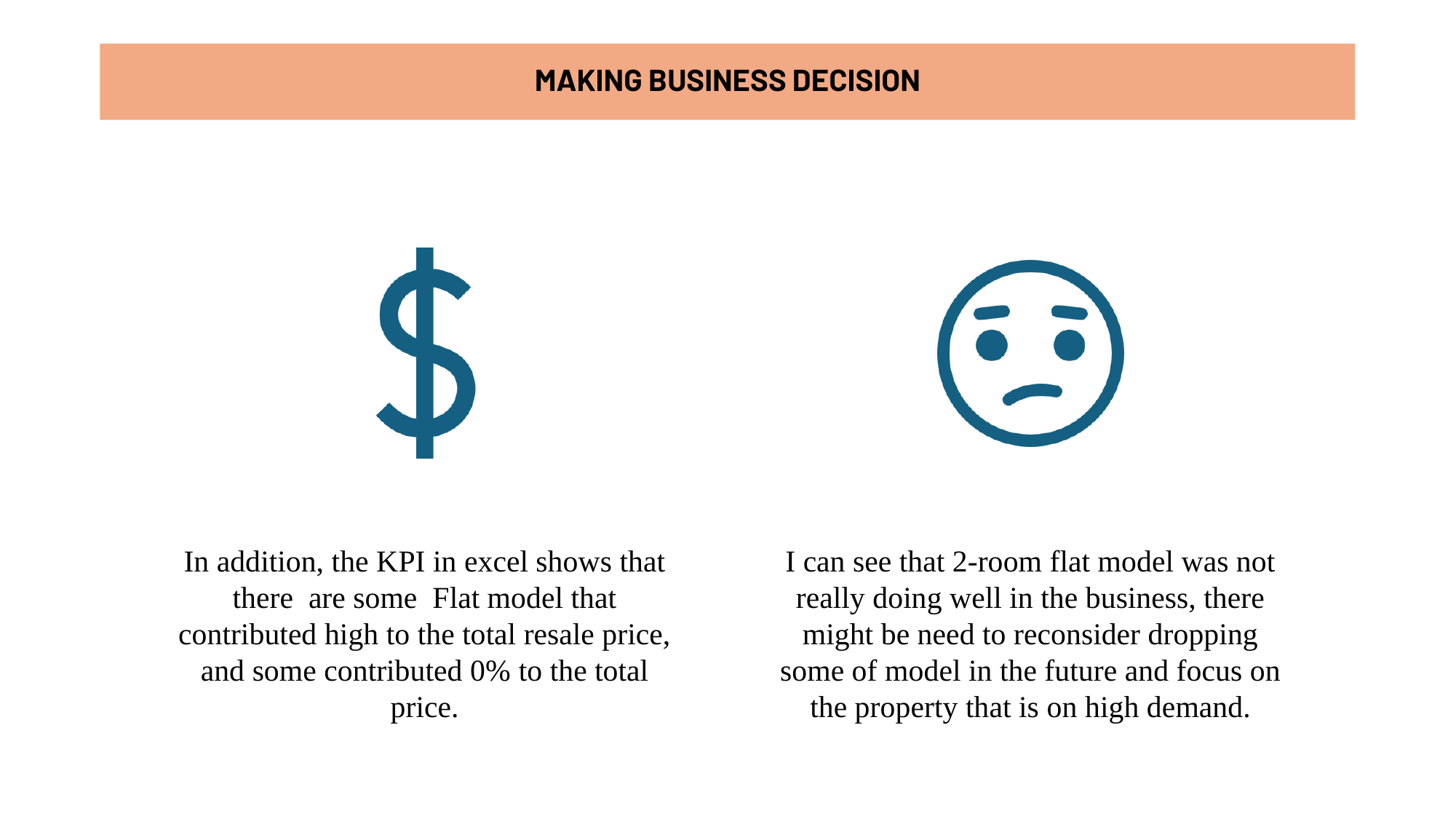

# MAKING BUSINESS DECISION
In addition, the KPI in excel shows that there  are some  Flat model that contributed high to the total resale price, and some contributed 0% to the total price.
I can see that 2-room flat model was not really doing well in the business, there might be need to reconsider dropping some of model in the future and focus on the property that is on high demand.